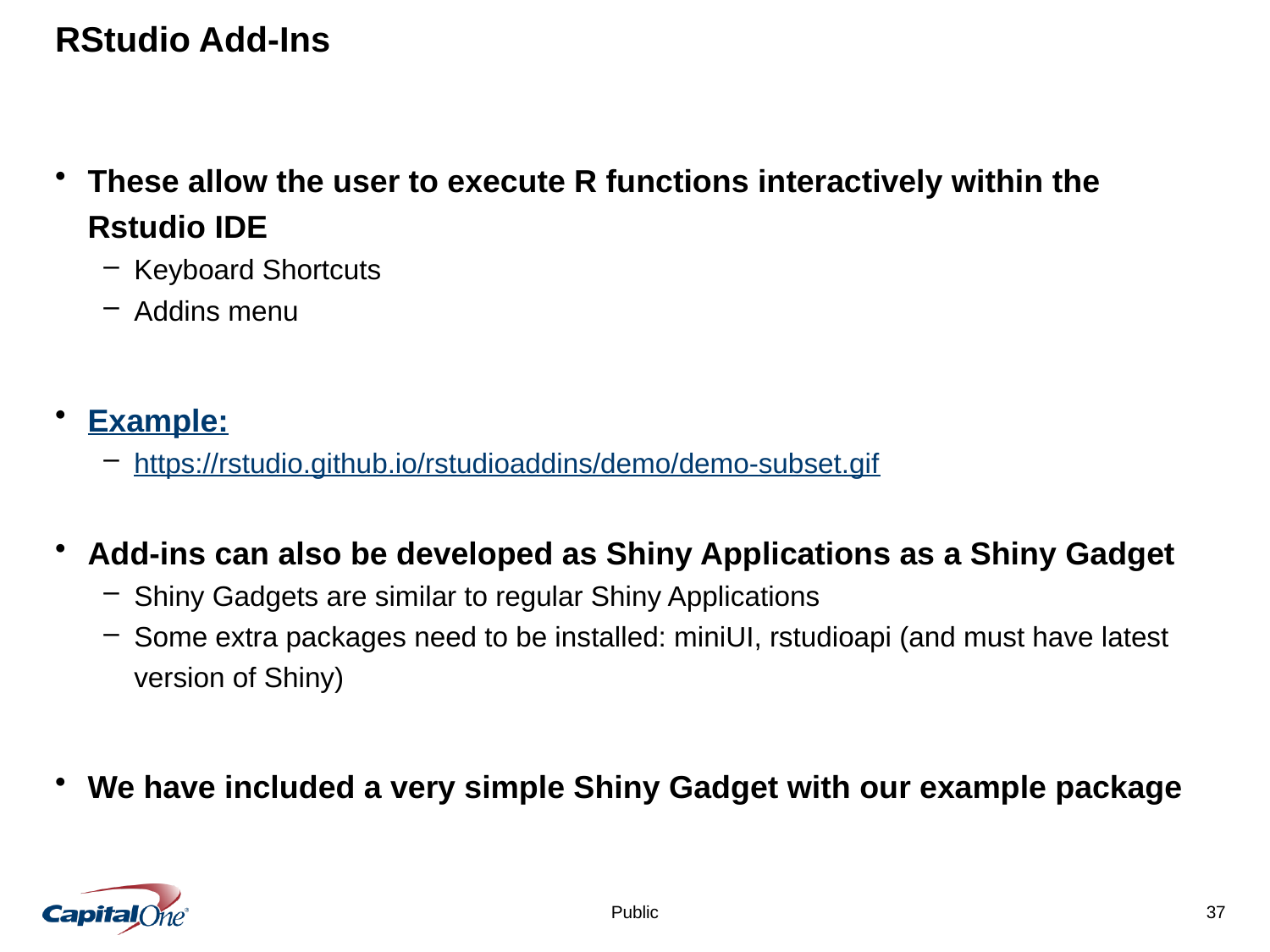

# RStudio Add-Ins
These allow the user to execute R functions interactively within the Rstudio IDE
Keyboard Shortcuts
Addins menu

Example:
https://rstudio.github.io/rstudioaddins/demo/demo-subset.gif

Add-ins can also be developed as Shiny Applications as a Shiny Gadget
Shiny Gadgets are similar to regular Shiny Applications
Some extra packages need to be installed: miniUI, rstudioapi (and must have latest version of Shiny)

We have included a very simple Shiny Gadget with our example package